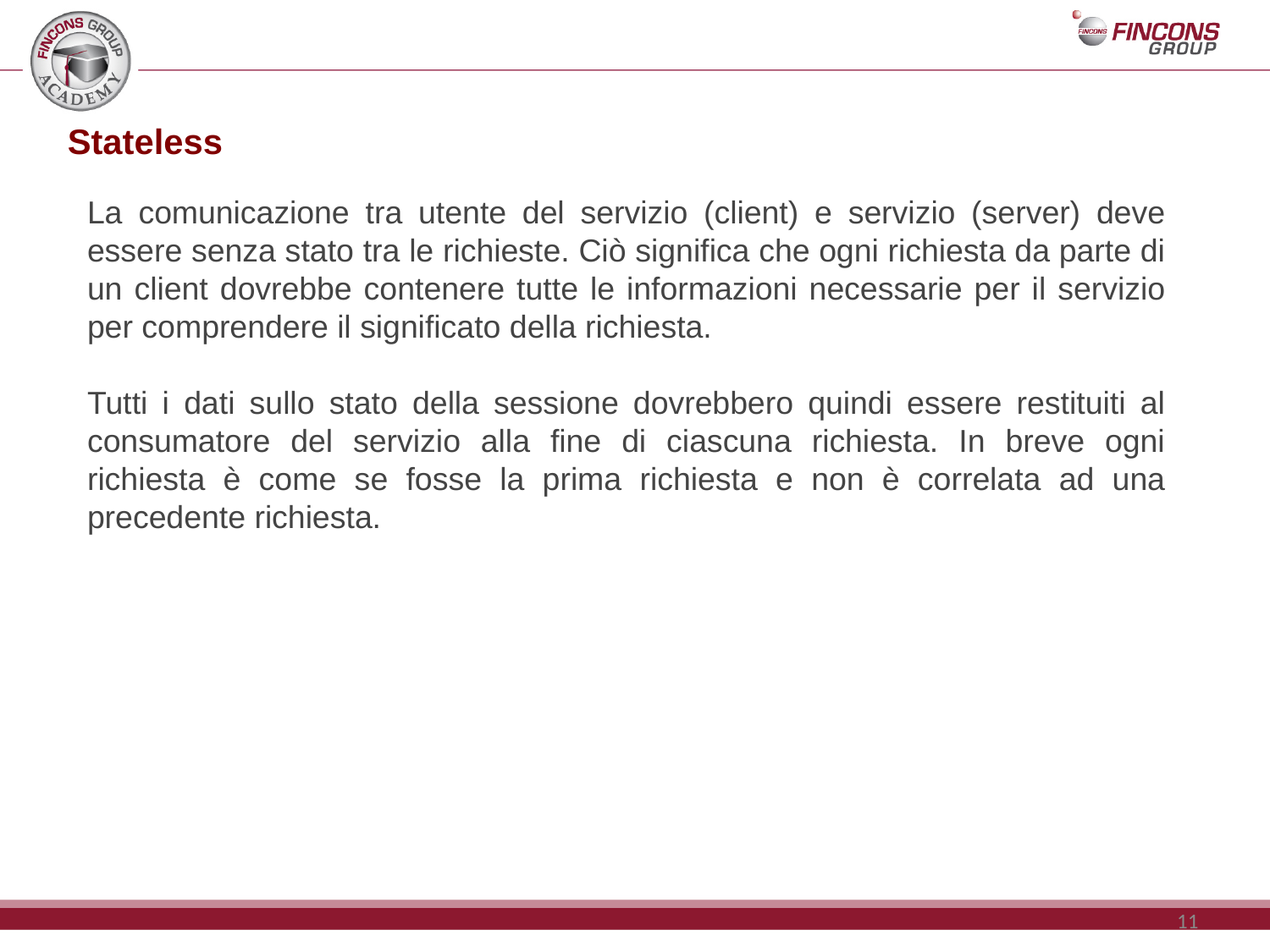

# Stateless
La comunicazione tra utente del servizio (client) e servizio (server) deve essere senza stato tra le richieste. Ciò significa che ogni richiesta da parte di un client dovrebbe contenere tutte le informazioni necessarie per il servizio per comprendere il significato della richiesta.

Tutti i dati sullo stato della sessione dovrebbero quindi essere restituiti al consumatore del servizio alla fine di ciascuna richiesta. In breve ogni richiesta è come se fosse la prima richiesta e non è correlata ad una precedente richiesta.
11